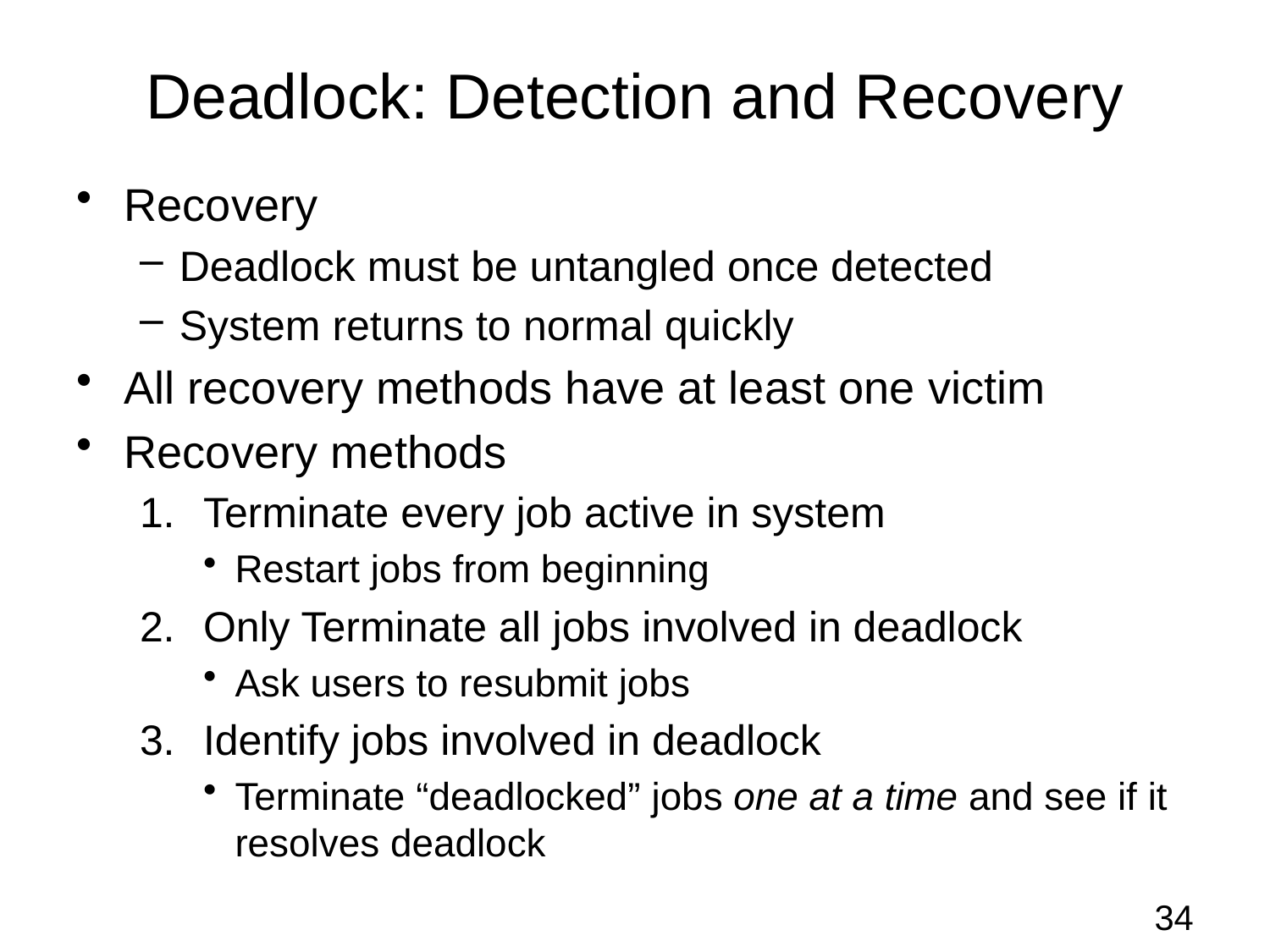

# Deadlock: Detection and Recovery
Recovery
Deadlock must be untangled once detected
System returns to normal quickly
All recovery methods have at least one victim
Recovery methods
Terminate every job active in system
Restart jobs from beginning
Only Terminate all jobs involved in deadlock
Ask users to resubmit jobs
Identify jobs involved in deadlock
Terminate “deadlocked” jobs one at a time and see if it resolves deadlock
34